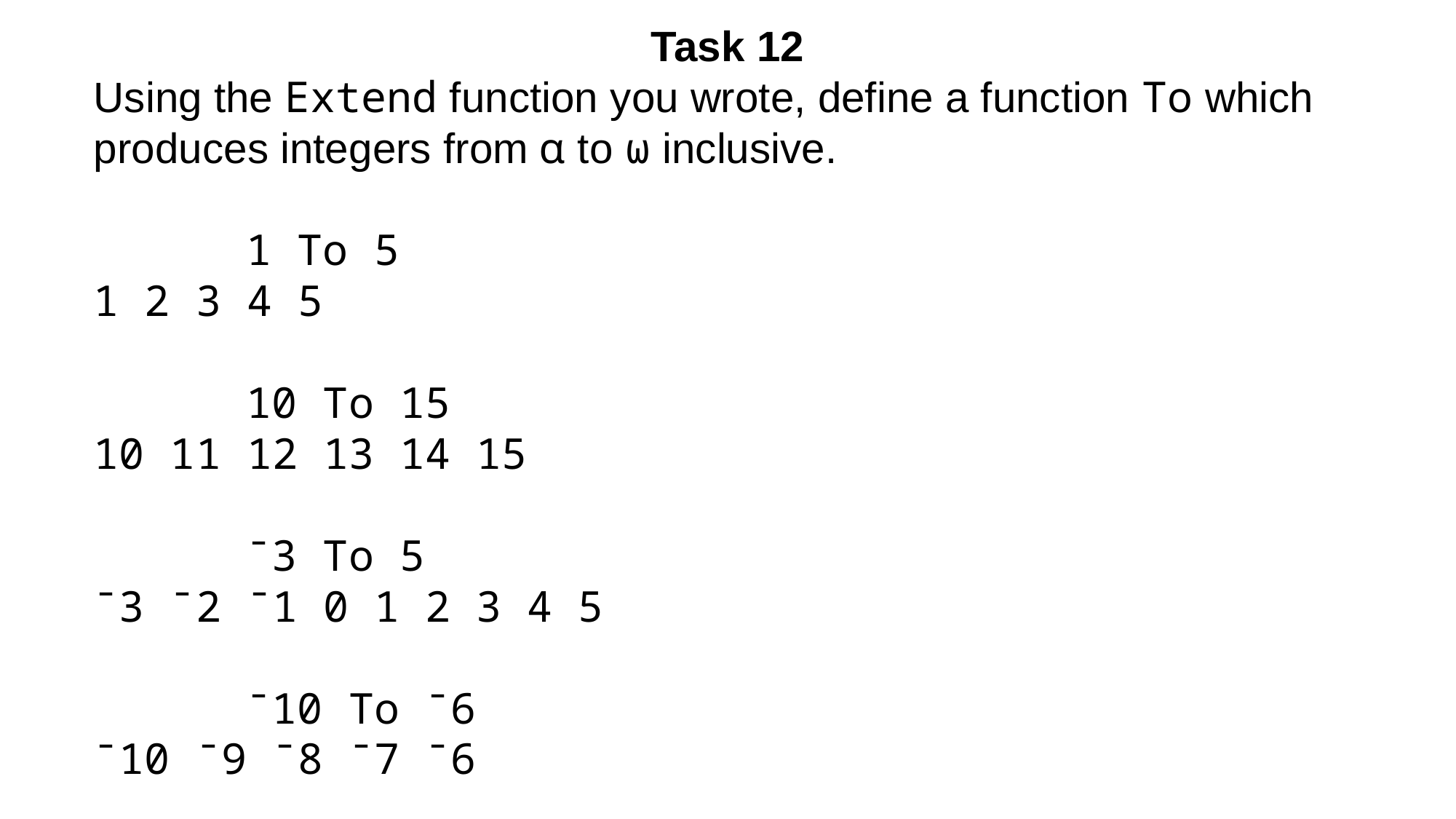

Task 12
Using the Extend function you wrote, define a function To which produces integers from ⍺ to ⍵ inclusive.

      1 To 5
1 2 3 4 5

      10 To 15
10 11 12 13 14 15

      ¯3 To 5
¯3 ¯2 ¯1 0 1 2 3 4 5

      ¯10 To ¯6
¯10 ¯9 ¯8 ¯7 ¯6